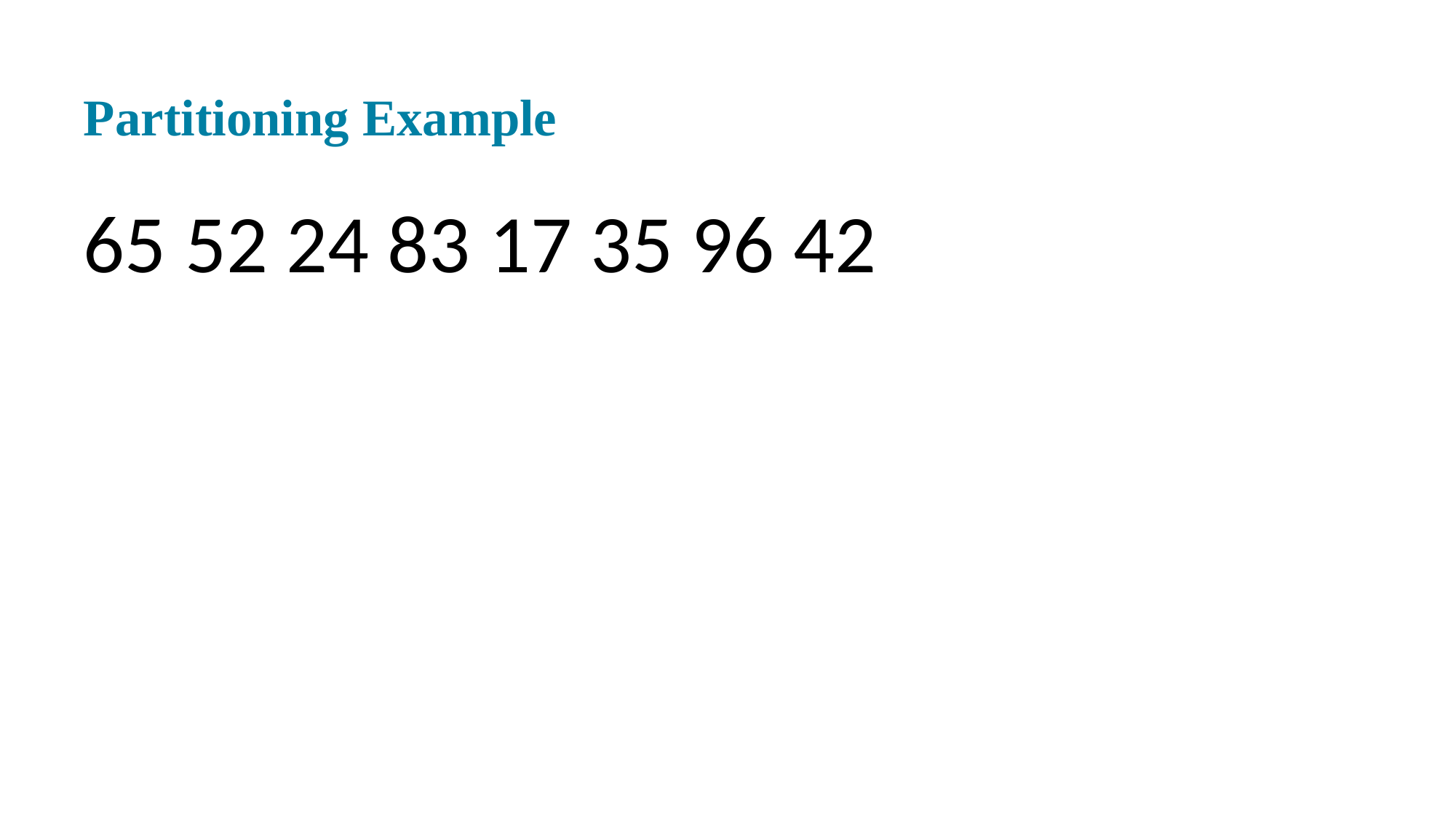

# Partitioning Example
65 52 24 83 17 35 96 42